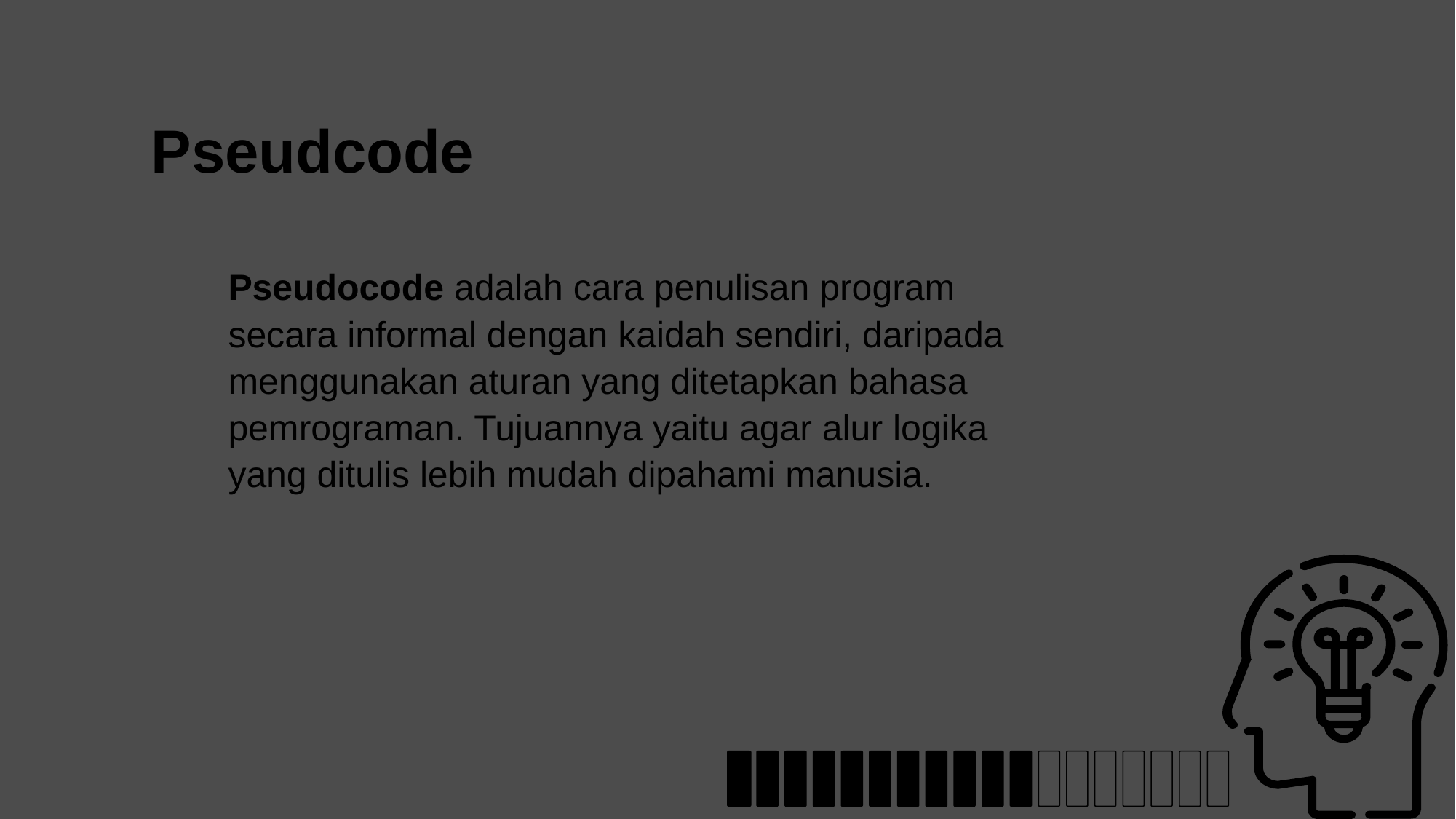

Pseudcode
Pseudocode adalah cara penulisan program secara informal dengan kaidah sendiri, daripada menggunakan aturan yang ditetapkan bahasa pemrograman. Tujuannya yaitu agar alur logika yang ditulis lebih mudah dipahami manusia.